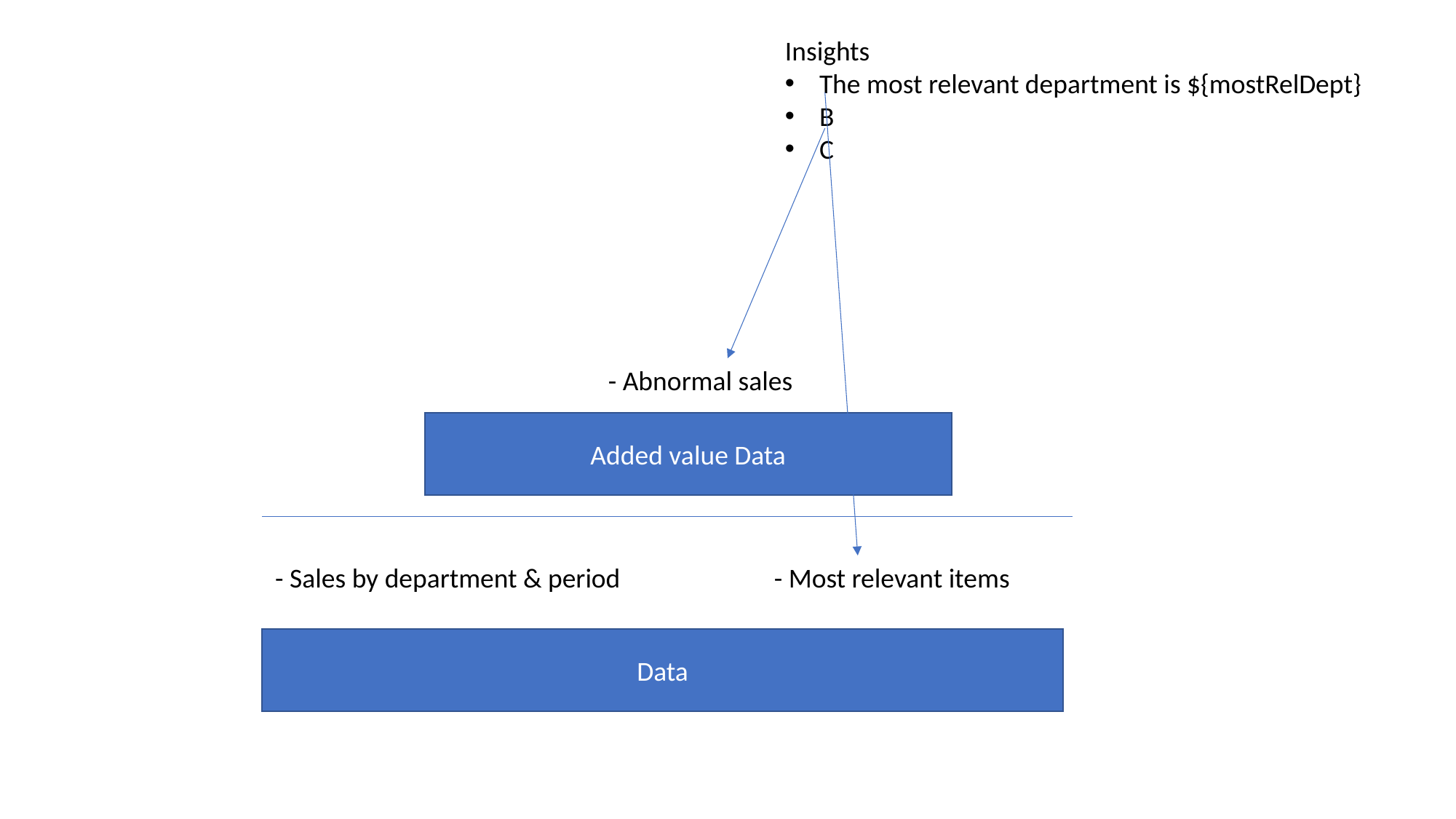

Insights
The most relevant department is ${mostRelDept}
B
C

- Abnormal sales
Added value Data
- Sales by department & period
- Most relevant items
Data